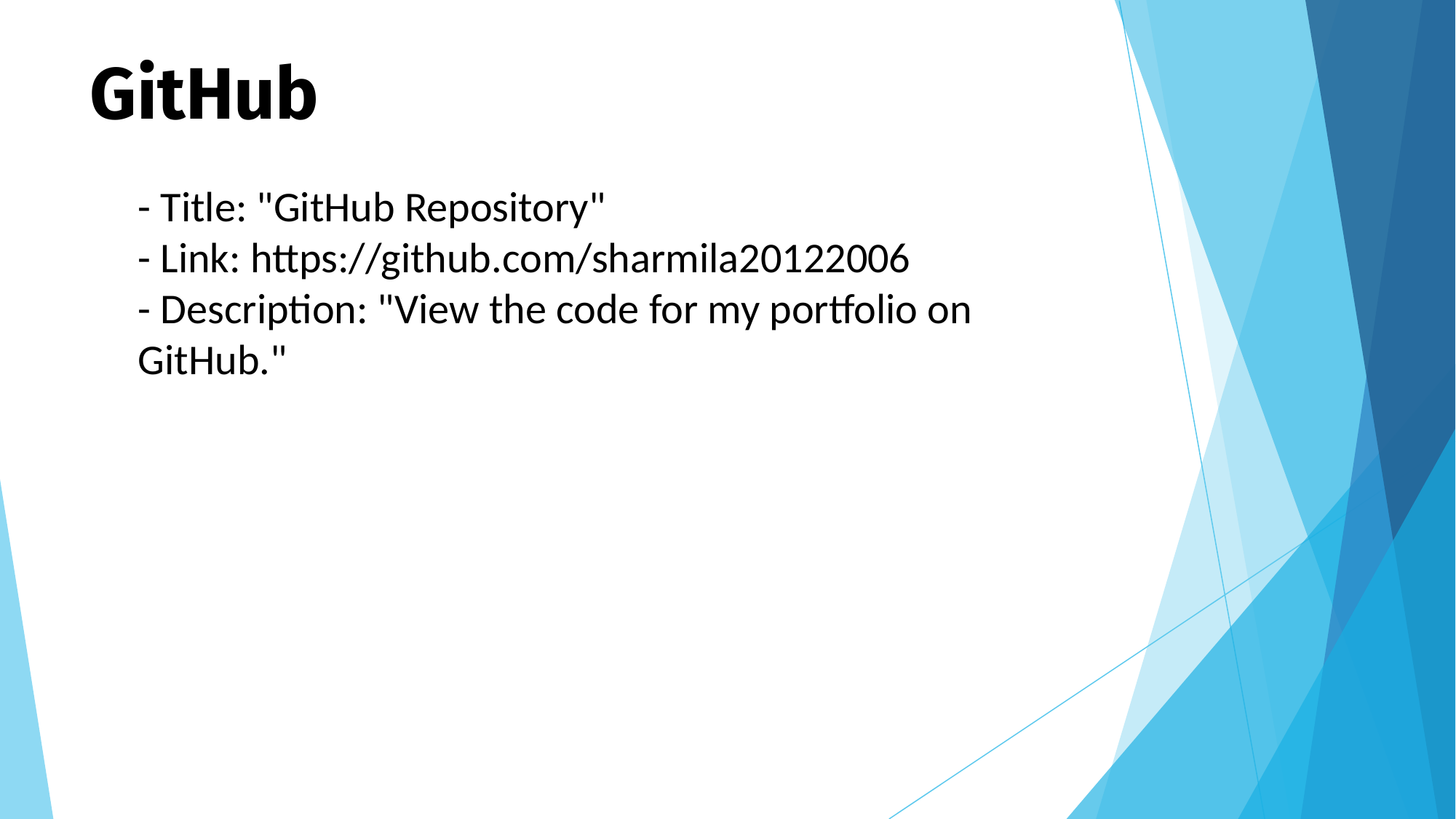

# GitHub
- Title: "GitHub Repository"
- Link: https://github.com/sharmila20122006
- Description: "View the code for my portfolio on GitHub."